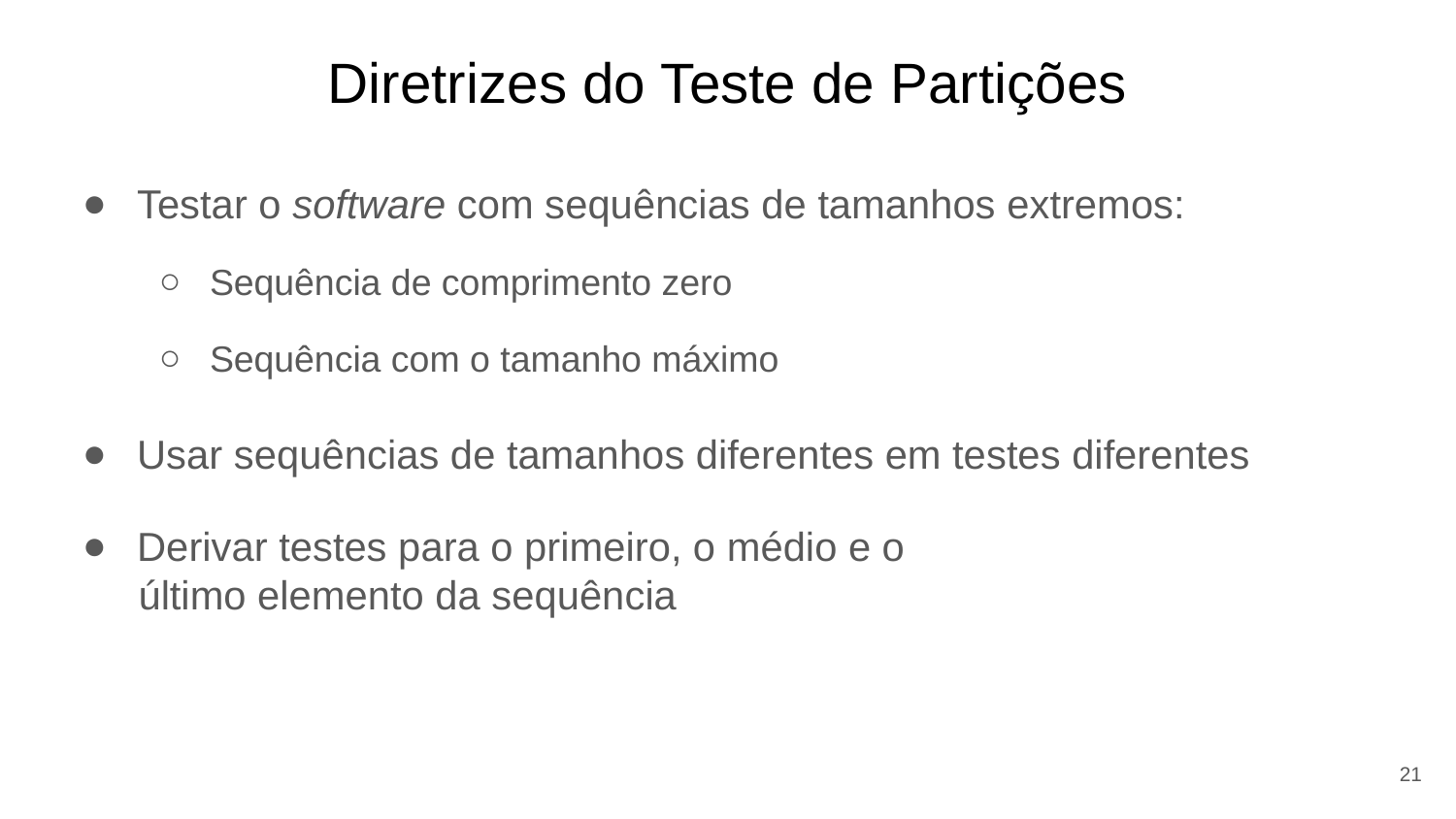

# Diretrizes do Teste de Partições
Testar o software com sequências de tamanhos extremos:
Sequência de comprimento zero
Sequência com o tamanho máximo

Usar sequências de tamanhos diferentes em testes diferentes

Derivar testes para o primeiro, o médio e o
     último elemento da sequência
21